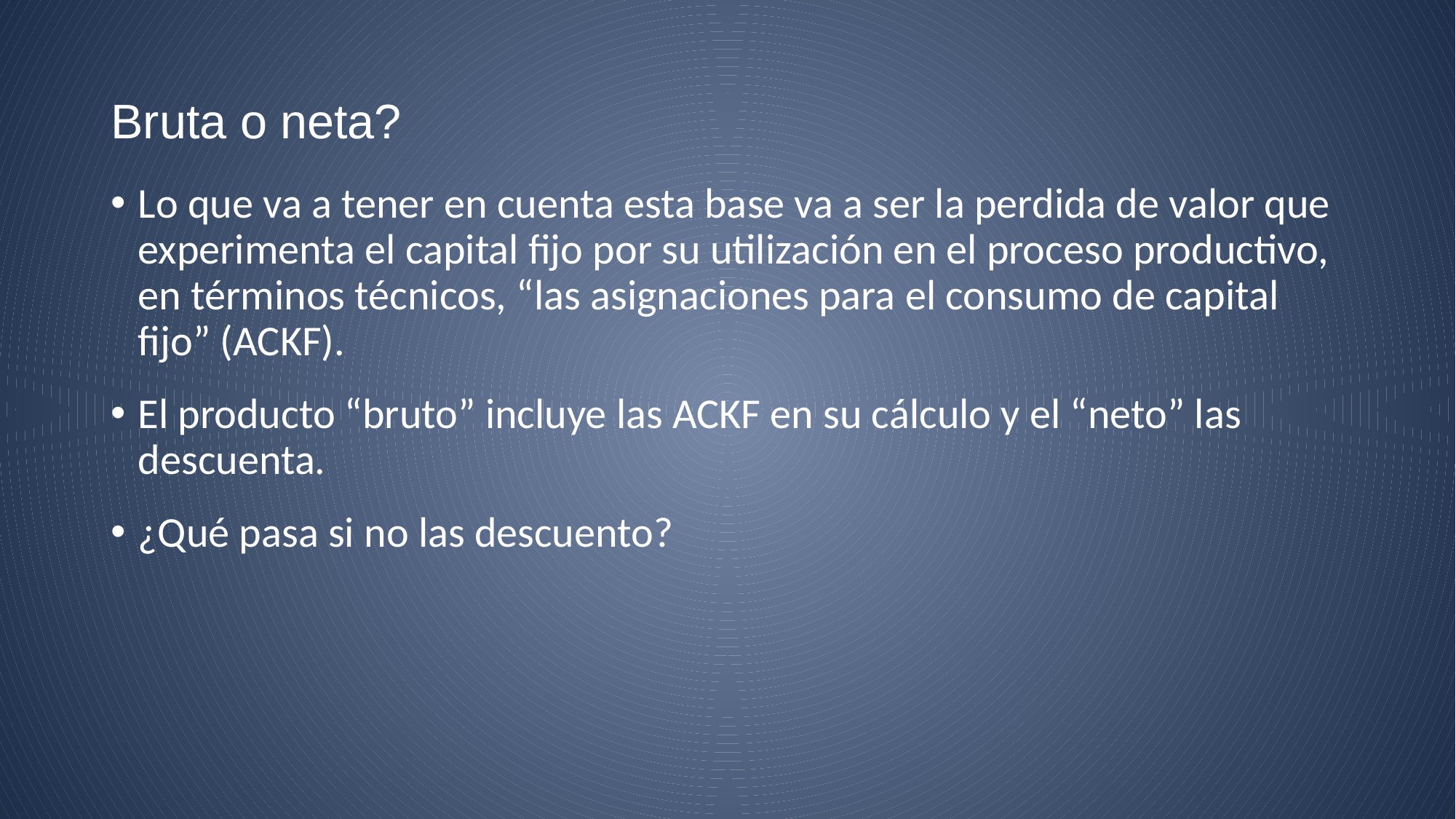

# Bruta o neta?
Lo que va a tener en cuenta esta base va a ser la perdida de valor que experimenta el capital fijo por su utilización en el proceso productivo, en términos técnicos, “las asignaciones para el consumo de capital fijo” (ACKF).
El producto “bruto” incluye las ACKF en su cálculo y el “neto” las descuenta.
¿Qué pasa si no las descuento?